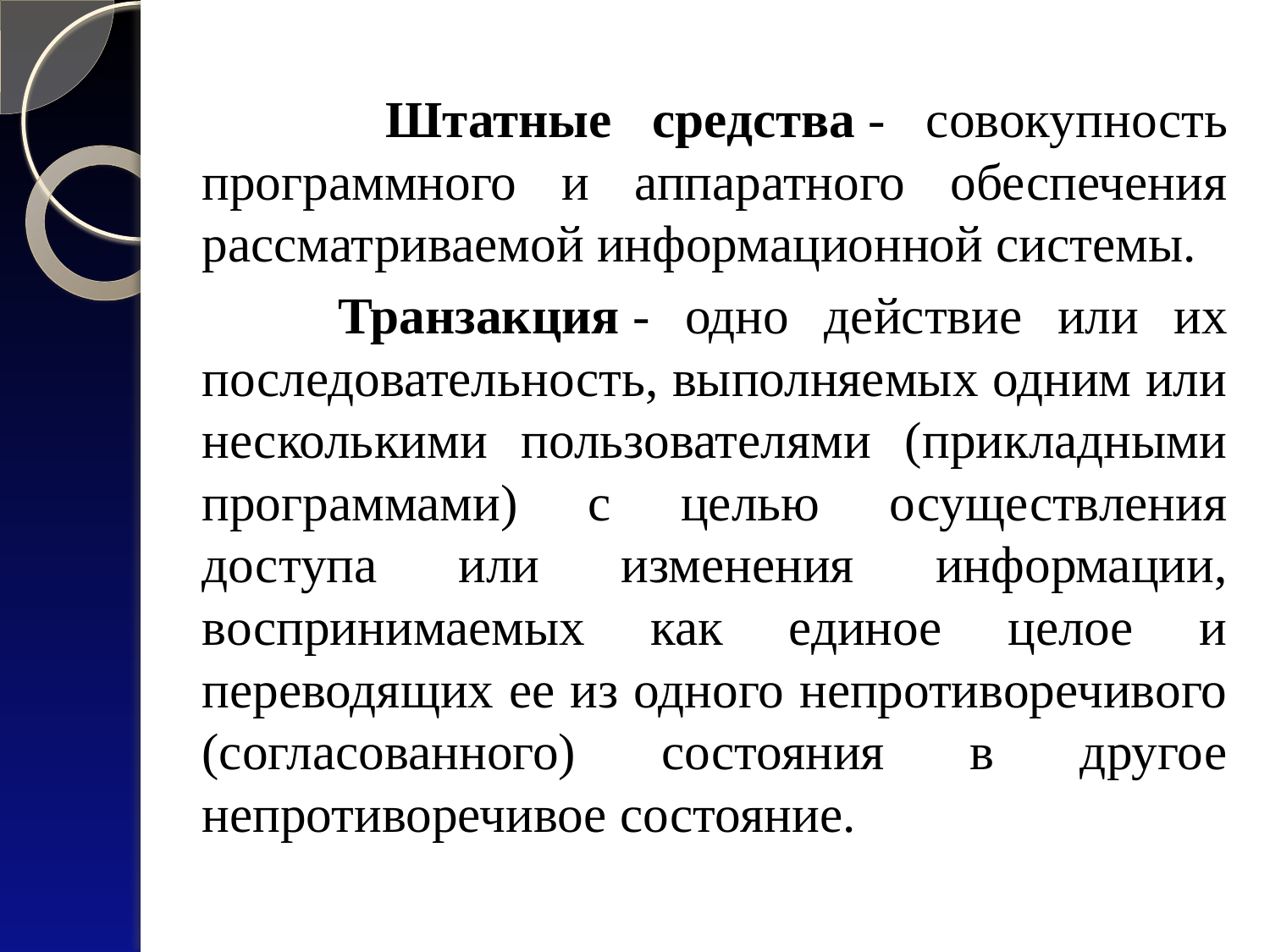

#
     Штатные средства - совокупность программного и аппаратного обеспечения рассматриваемой информационной системы.
     Транзакция - одно действие или их последовательность, выполняемых одним или несколькими пользователями (прикладными программами) с целью осуществления доступа или изменения информации, воспринимаемых как единое целое и переводящих ее из одного непротиворечивого (согласованного) состояния в другое непротиворечивое состояние.